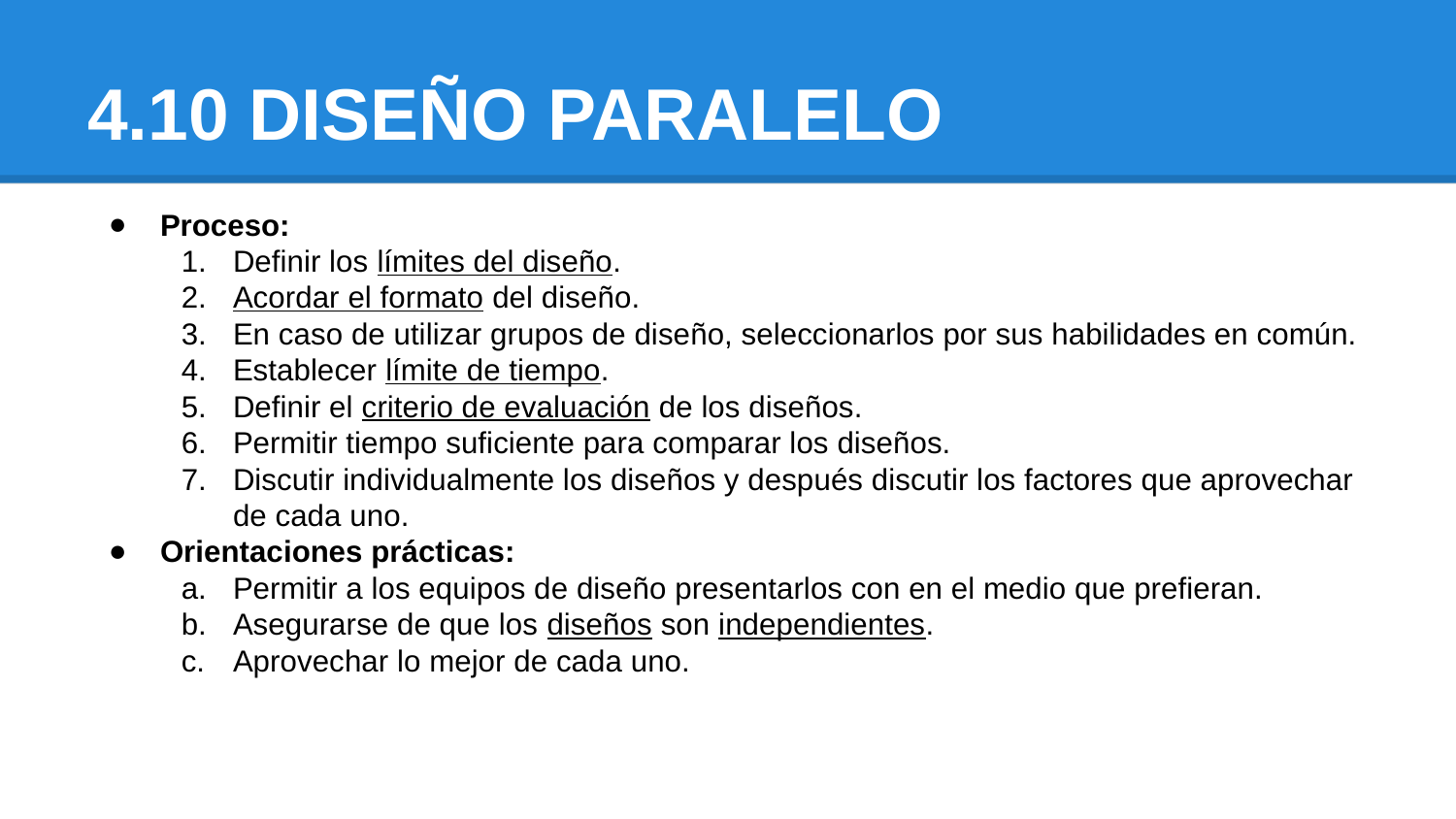

# 4.10 DISEÑO PARALELO
Proceso:
Definir los límites del diseño.
Acordar el formato del diseño.
En caso de utilizar grupos de diseño, seleccionarlos por sus habilidades en común.
Establecer límite de tiempo.
Definir el criterio de evaluación de los diseños.
Permitir tiempo suficiente para comparar los diseños.
Discutir individualmente los diseños y después discutir los factores que aprovechar de cada uno.
Orientaciones prácticas:
Permitir a los equipos de diseño presentarlos con en el medio que prefieran.
Asegurarse de que los diseños son independientes.
Aprovechar lo mejor de cada uno.